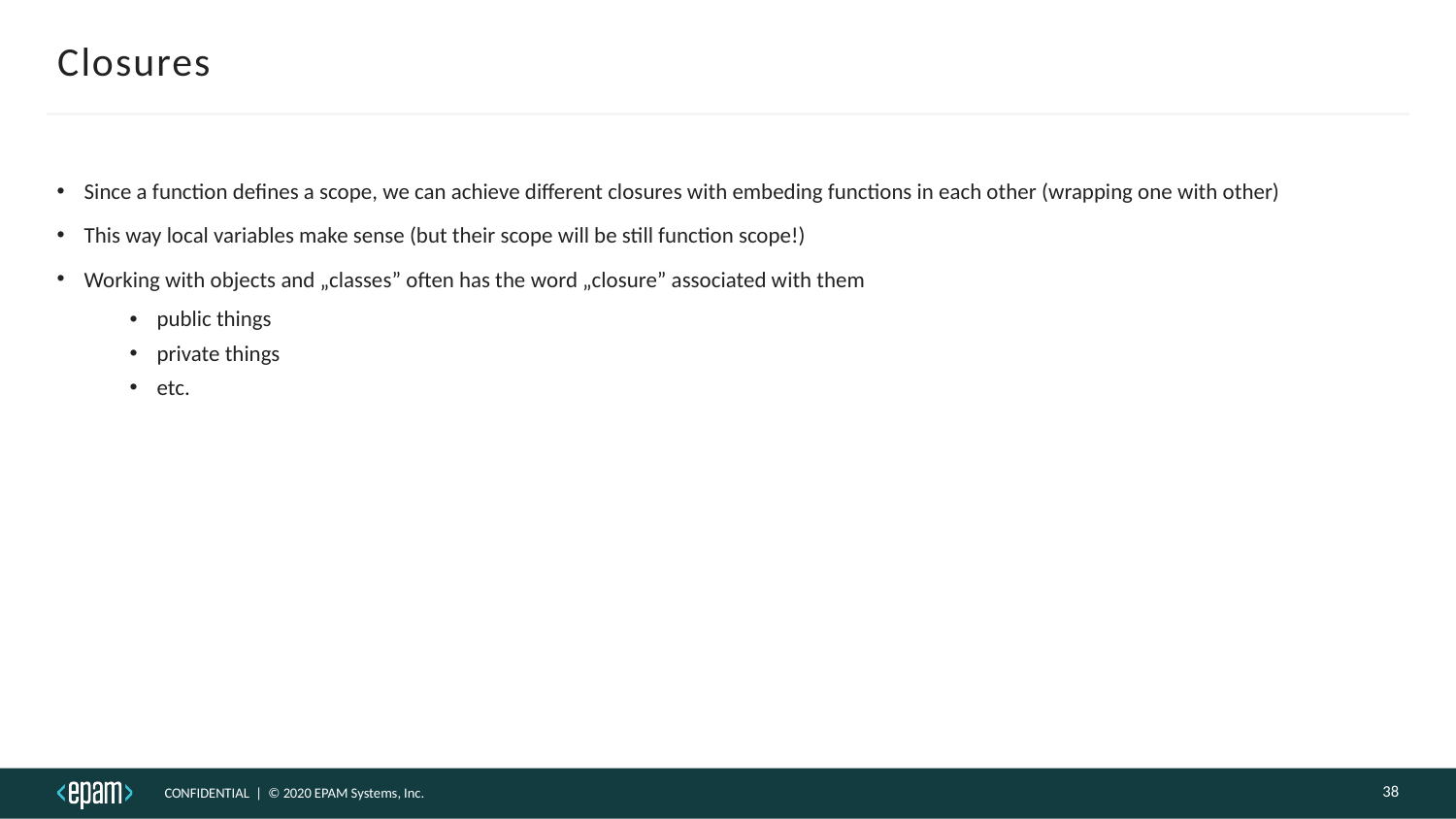

# Closures
Since a function defines a scope, we can achieve different closures with embeding functions in each other (wrapping one with other)
This way local variables make sense (but their scope will be still function scope!)
Working with objects and „classes” often has the word „closure” associated with them
public things
private things
etc.

38